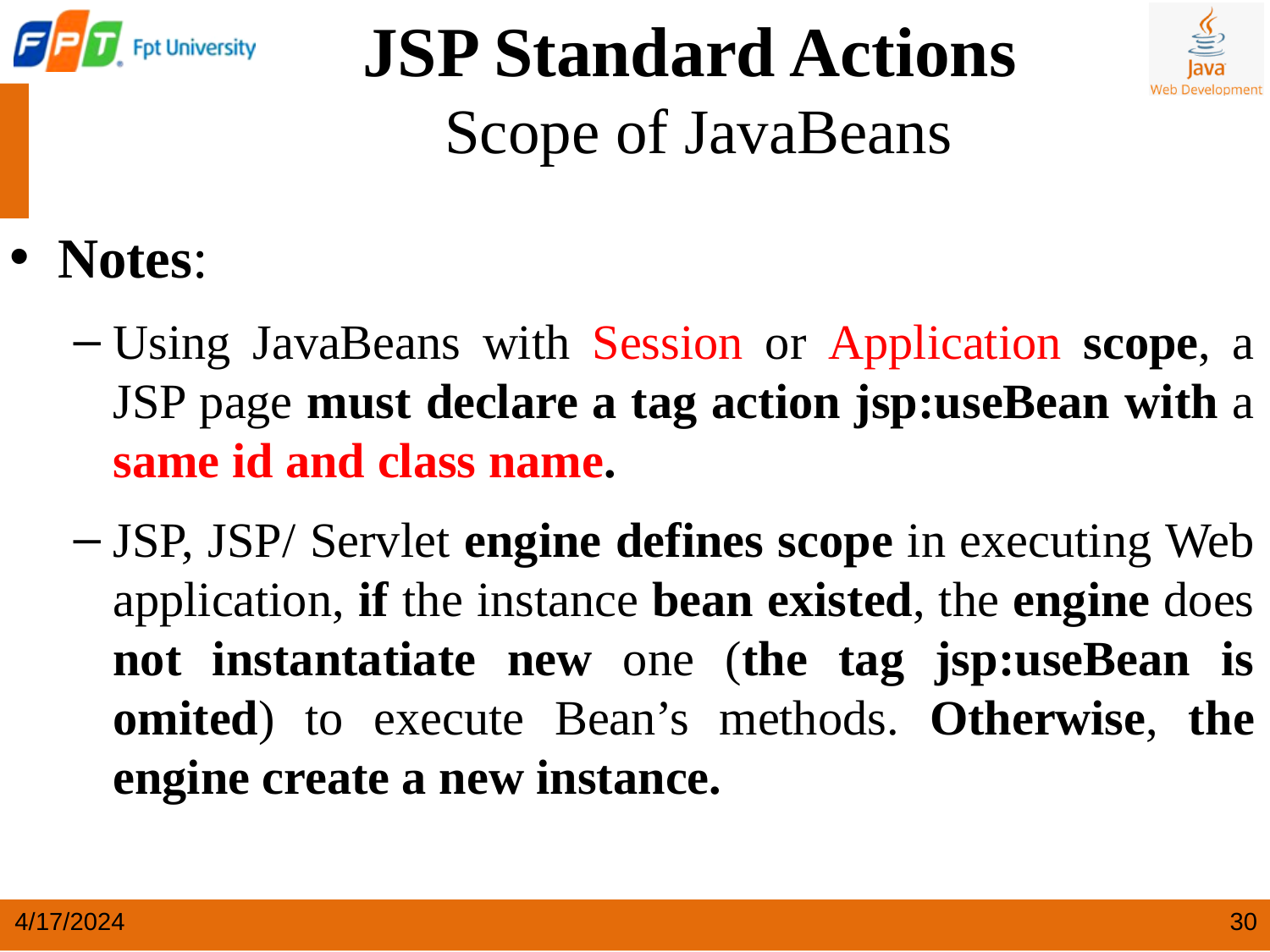

JSP Standard Actions
Scope of JavaBeans
Notes:
Using JavaBeans with Session or Application scope, a JSP page must declare a tag action jsp:useBean with a same id and class name.
JSP, JSP/ Servlet engine defines scope in executing Web application, if the instance bean existed, the engine does not instantatiate new one (the tag jsp:useBean is omited) to execute Bean’s methods. Otherwise, the engine create a new instance.
4/17/2024
30